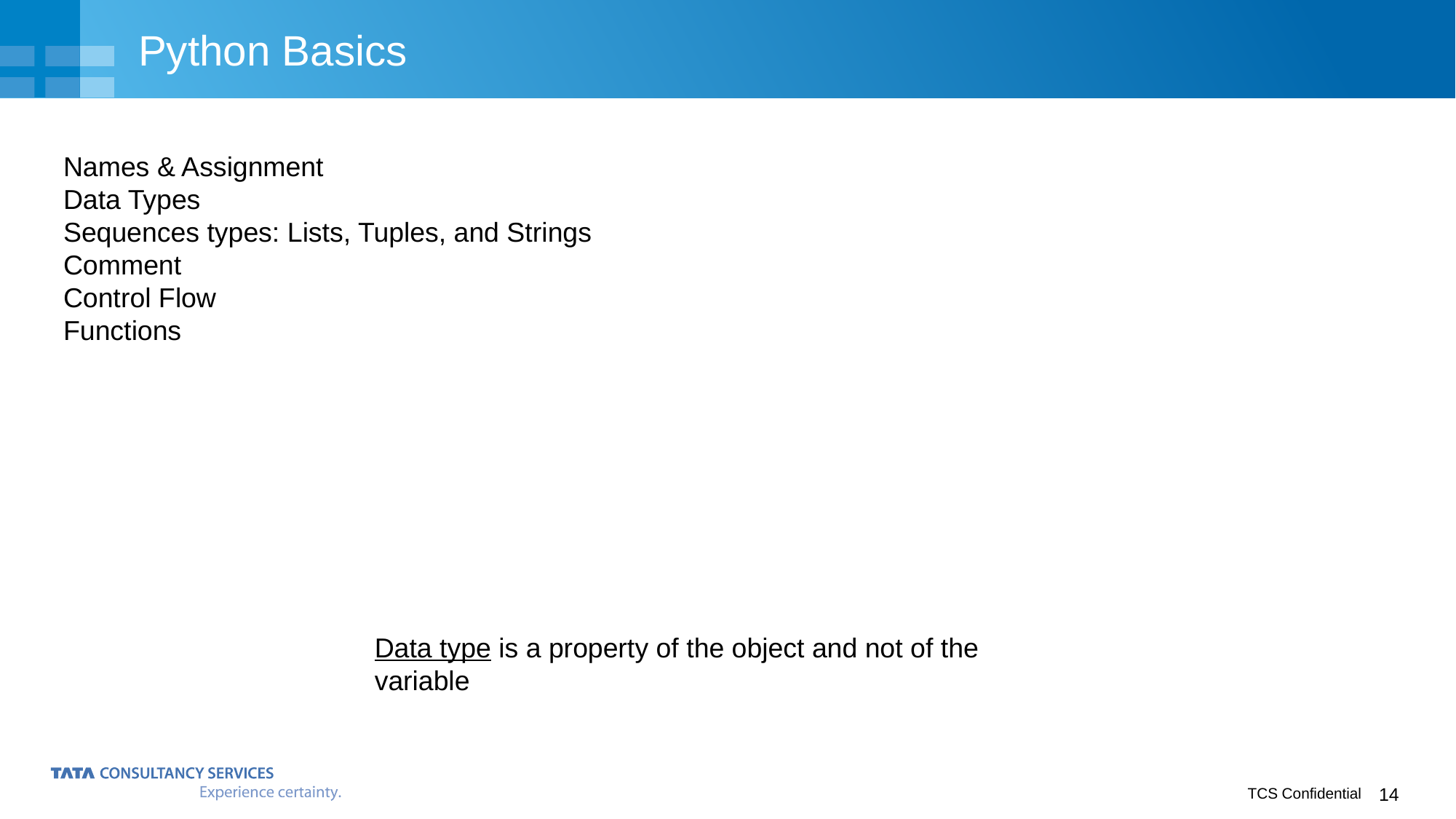

# Python Basics
Names & Assignment
Data Types
Sequences types: Lists, Tuples, and Strings
Comment
Control Flow
Functions
Data type is a property of the object and not of the variable